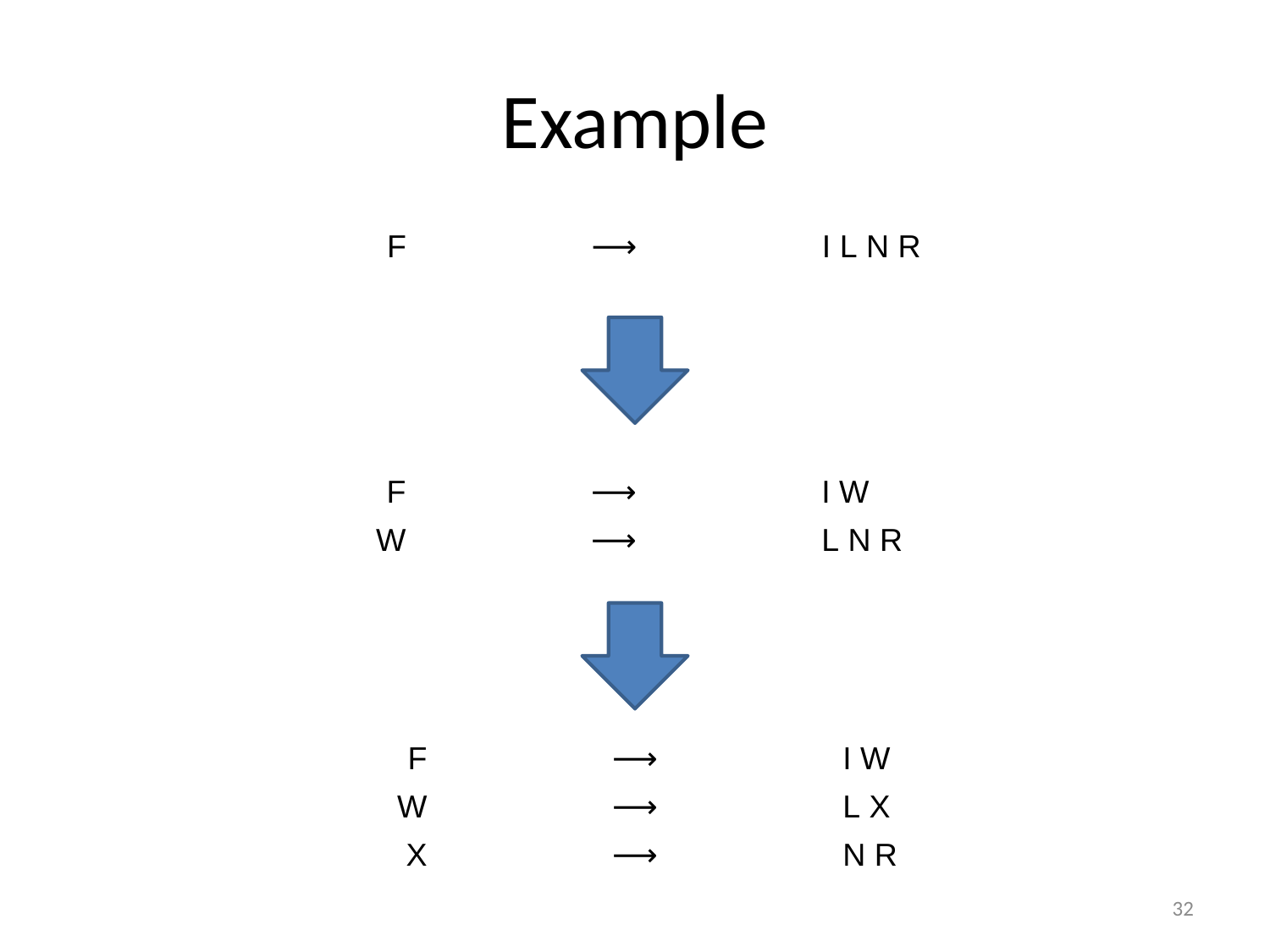

# Example
| F | ⟶ | I L N R |
| --- | --- | --- |

| F | ⟶ | I W |
| --- | --- | --- |
| W | ⟶ | L N R |

| F | ⟶ | I W |
| --- | --- | --- |
| W | ⟶ | L X |
| X | ⟶ | N R |
32